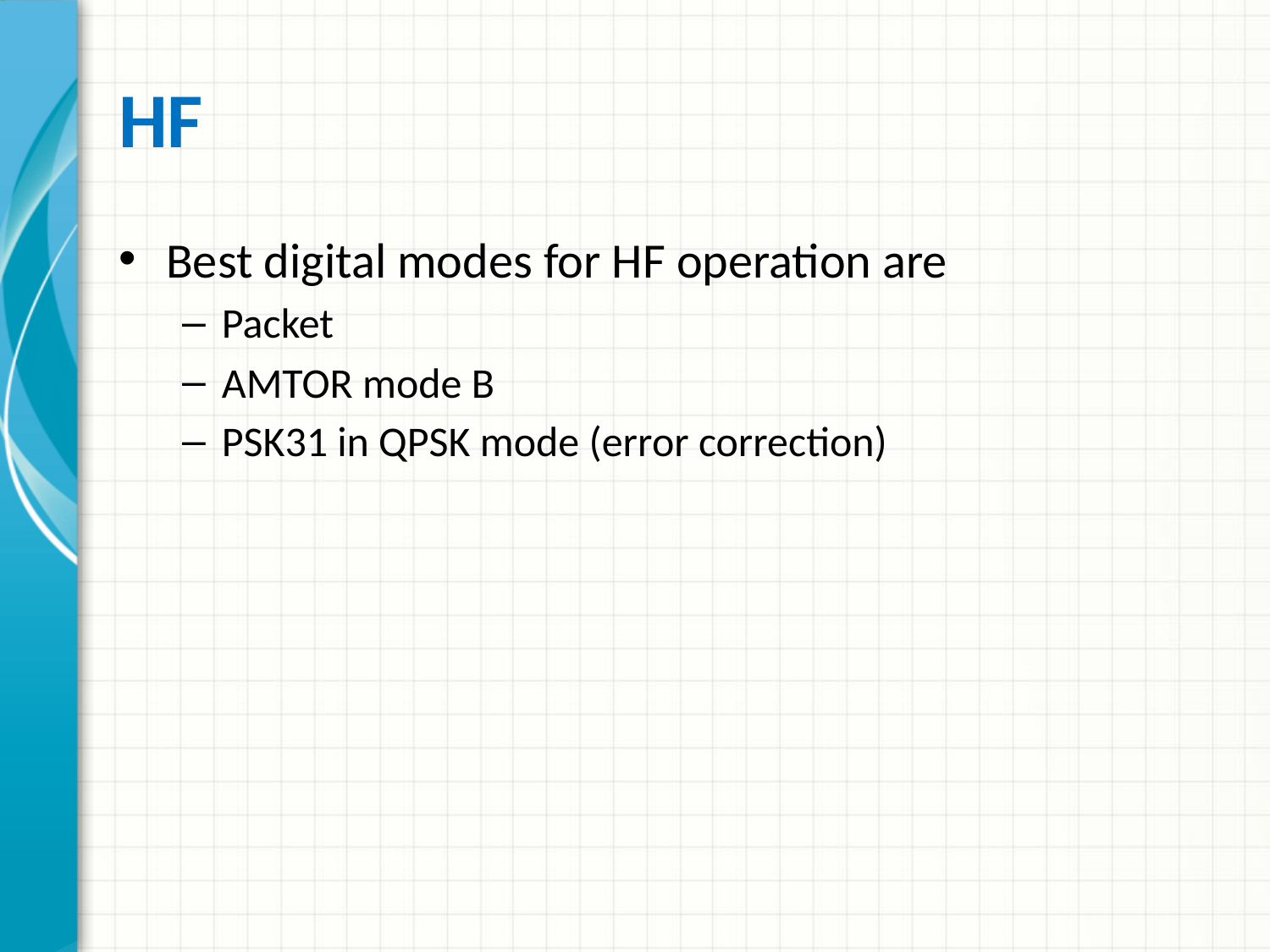

# HF
Best digital modes for HF operation are
Packet
AMTOR mode B
PSK31 in QPSK mode (error correction)